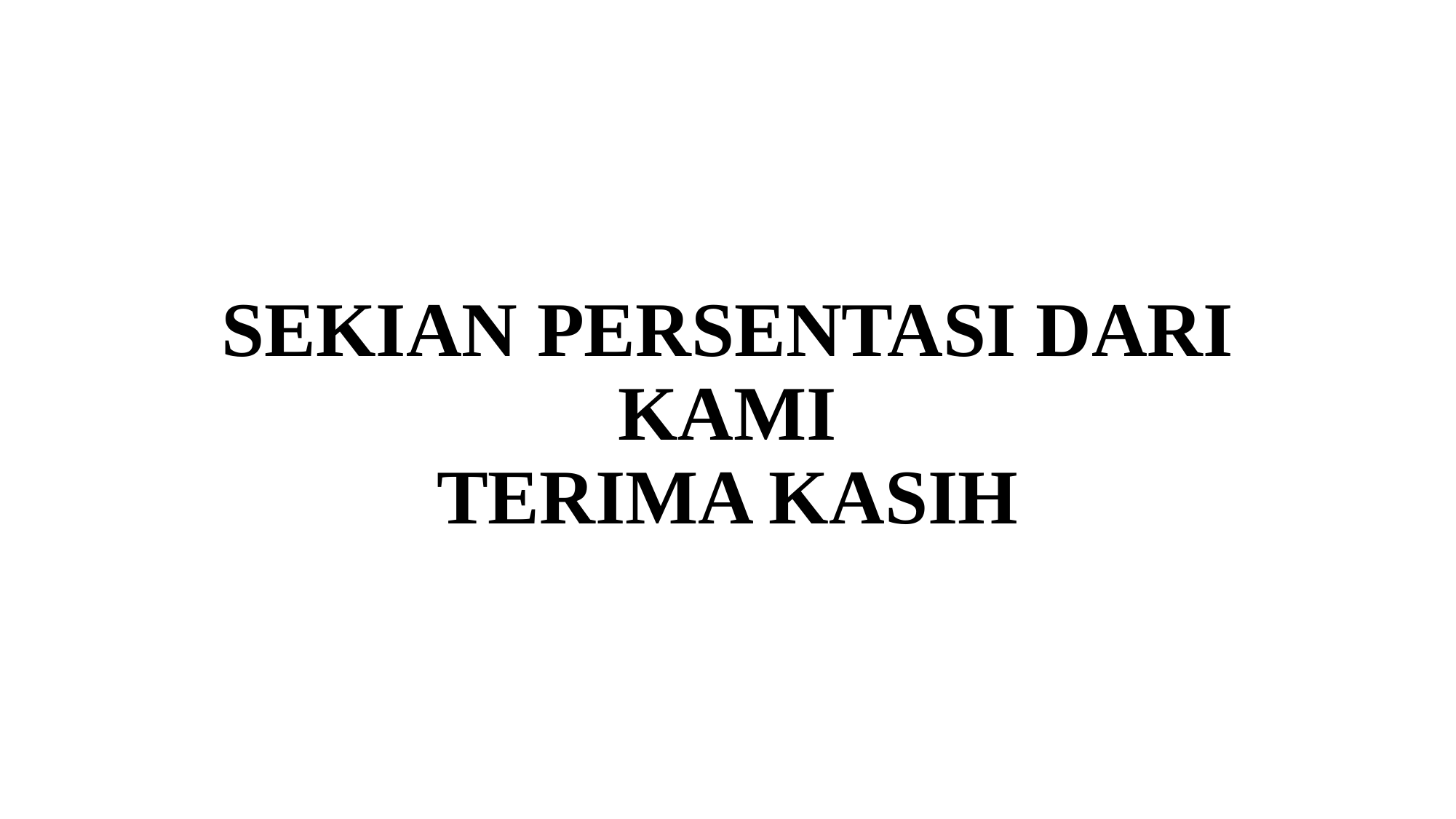

# SEKIAN PERSENTASI DARI KAMI TERIMA KASIH